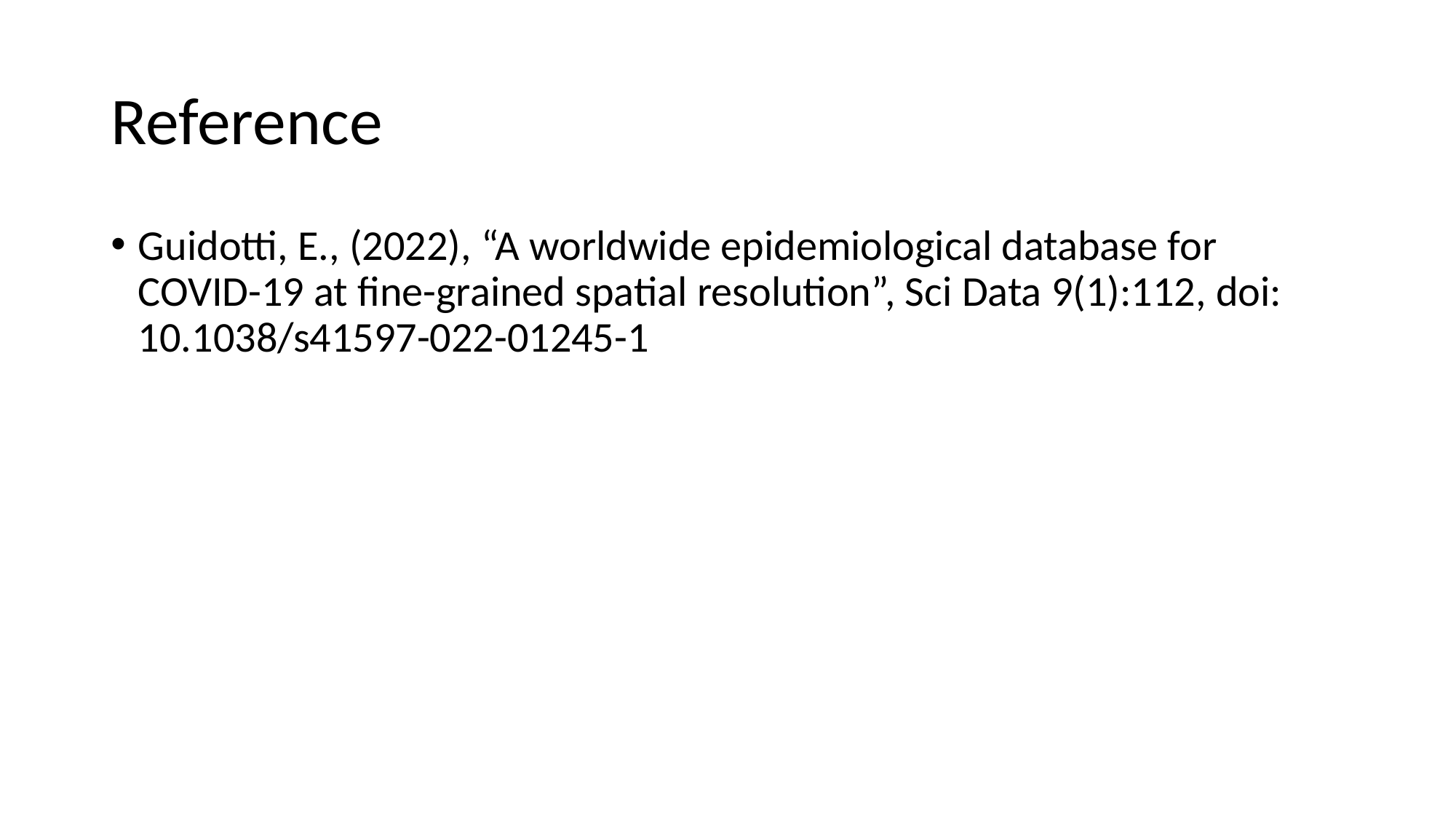

# Reference
Guidotti, E., (2022), “A worldwide epidemiological database for COVID-19 at fine-grained spatial resolution”, Sci Data 9(1):112, doi: 10.1038/s41597-022-01245-1